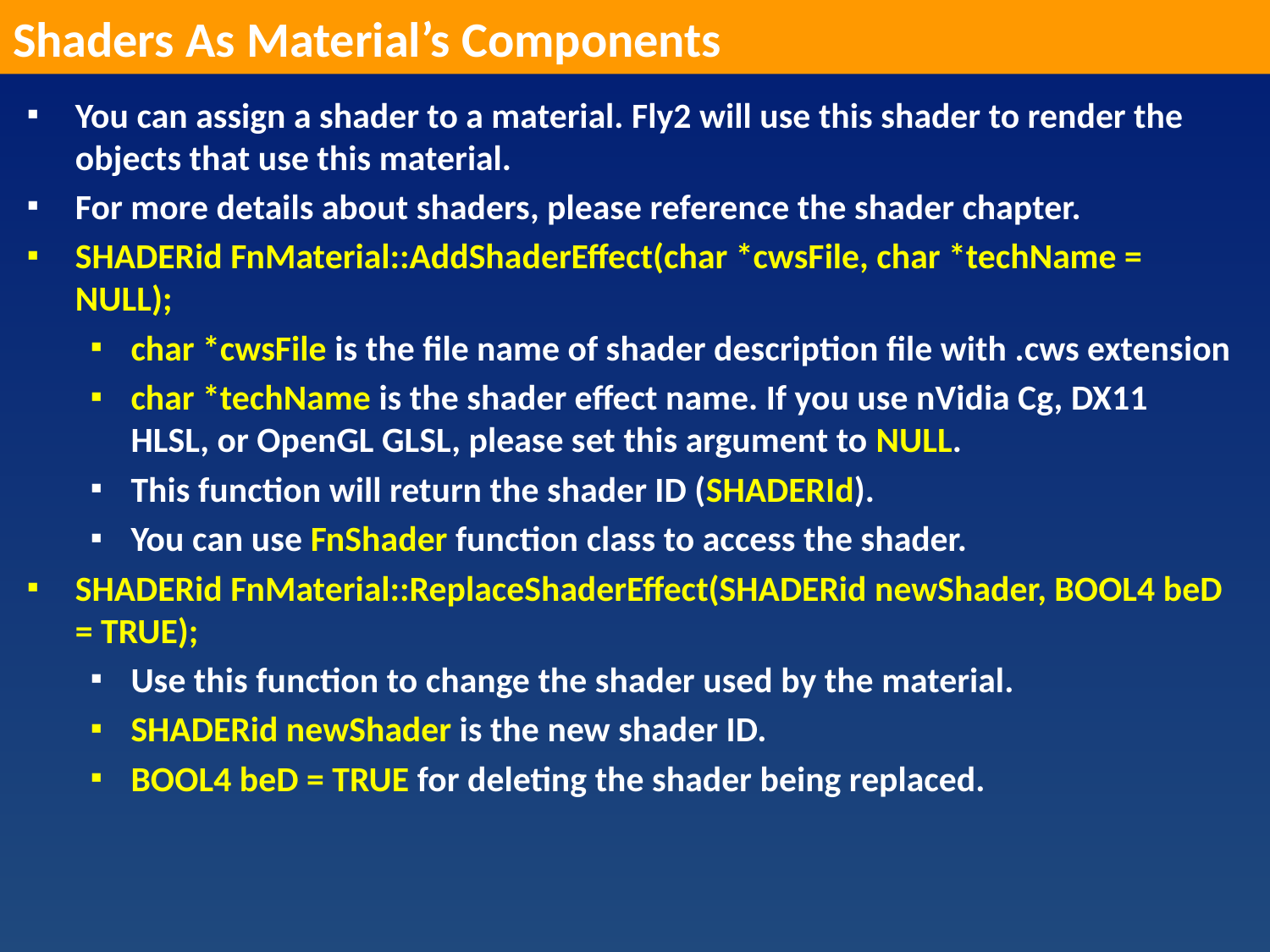

Shaders As Material’s Components
You can assign a shader to a material. Fly2 will use this shader to render the objects that use this material.
For more details about shaders, please reference the shader chapter.
SHADERid FnMaterial::AddShaderEffect(char *cwsFile, char *techName = NULL);
char *cwsFile is the file name of shader description file with .cws extension
char *techName is the shader effect name. If you use nVidia Cg, DX11 HLSL, or OpenGL GLSL, please set this argument to NULL.
This function will return the shader ID (SHADERId).
You can use FnShader function class to access the shader.
SHADERid FnMaterial::ReplaceShaderEffect(SHADERid newShader, BOOL4 beD = TRUE);
Use this function to change the shader used by the material.
SHADERid newShader is the new shader ID.
BOOL4 beD = TRUE for deleting the shader being replaced.